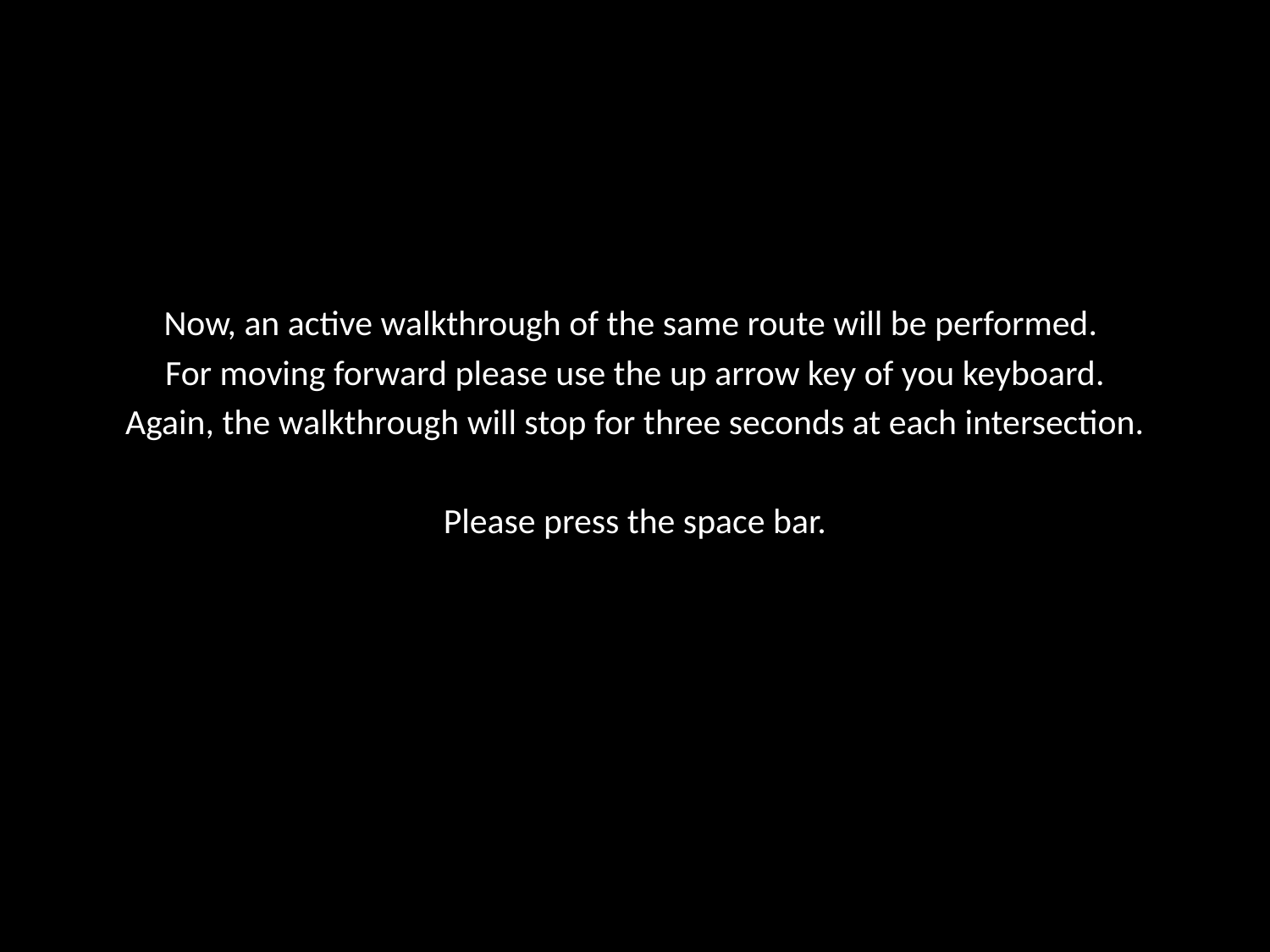

Now, an active walkthrough of the same route will be performed.
For moving forward please use the up arrow key of you keyboard.
Again, the walkthrough will stop for three seconds at each intersection.

Please press the space bar.